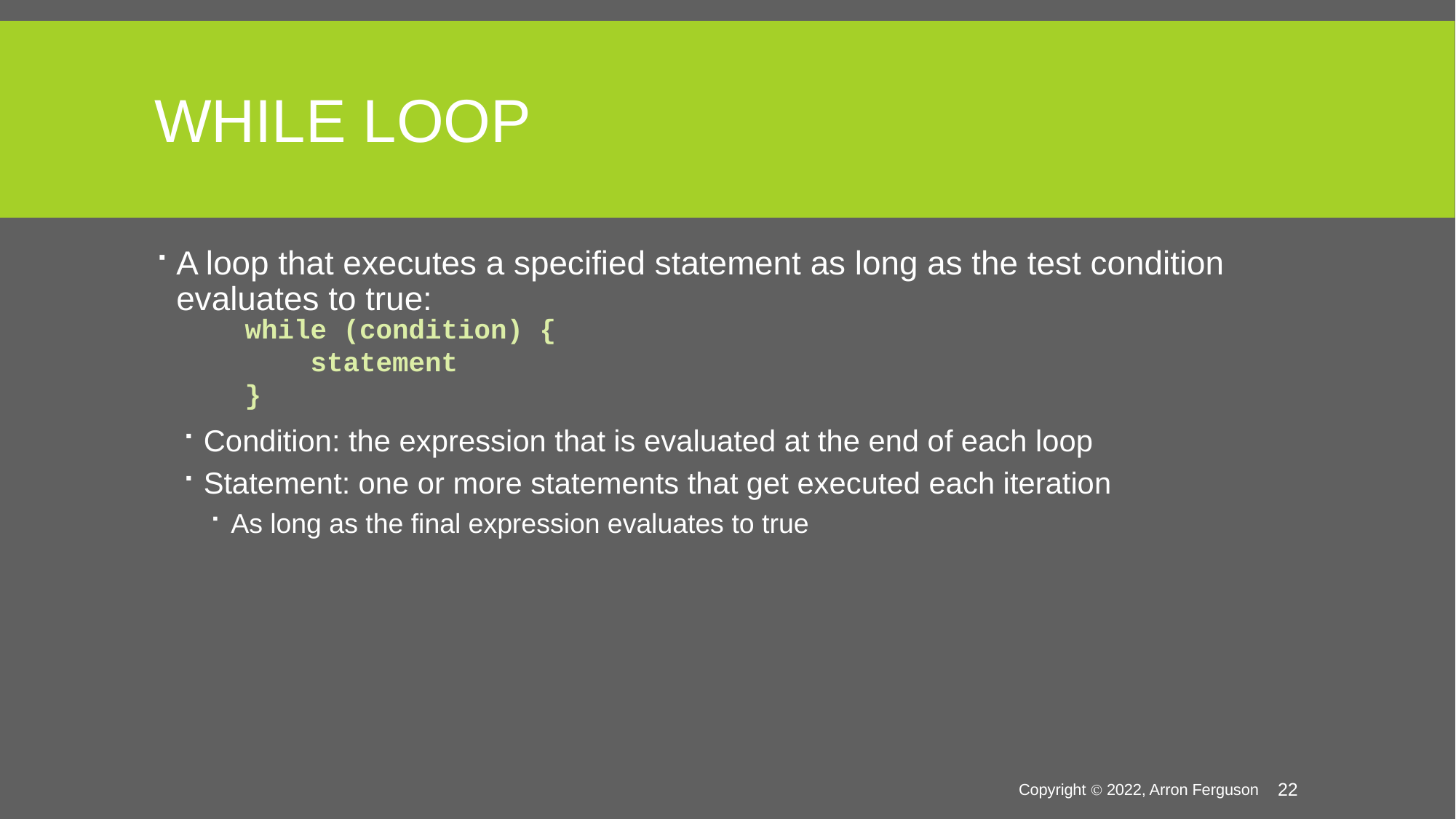

# While Loop
A loop that executes a specified statement as long as the test condition evaluates to true:

Condition: the expression that is evaluated at the end of each loop
Statement: one or more statements that get executed each iteration
As long as the final expression evaluates to true

while (condition) {
    statement
}
Copyright Ⓒ 2022, Arron Ferguson
22